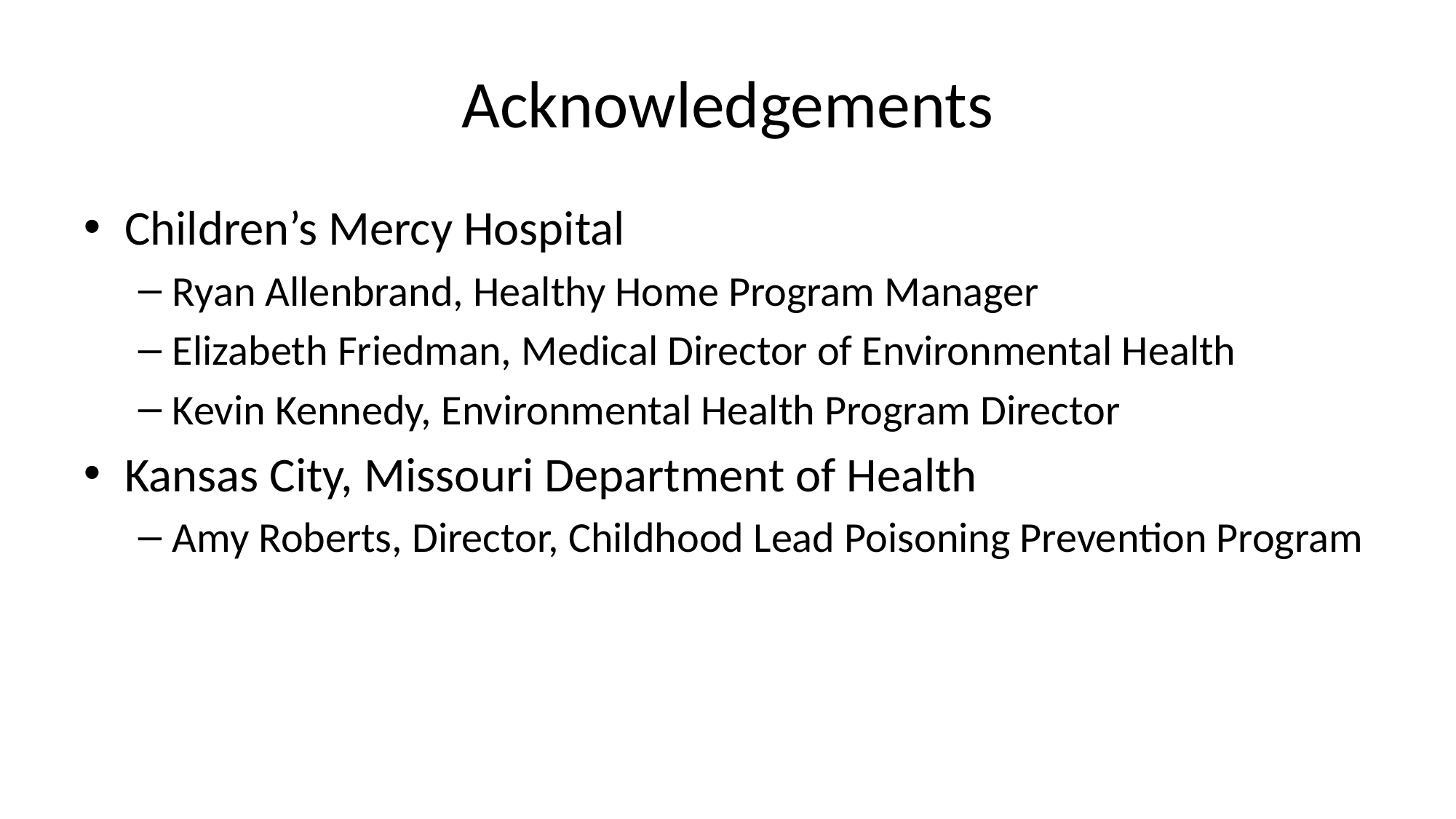

# Acknowledgements
Children’s Mercy Hospital
Ryan Allenbrand, Healthy Home Program Manager
Elizabeth Friedman, Medical Director of Environmental Health
Kevin Kennedy, Environmental Health Program Director
Kansas City, Missouri Department of Health
Amy Roberts, Director, Childhood Lead Poisoning Prevention Program